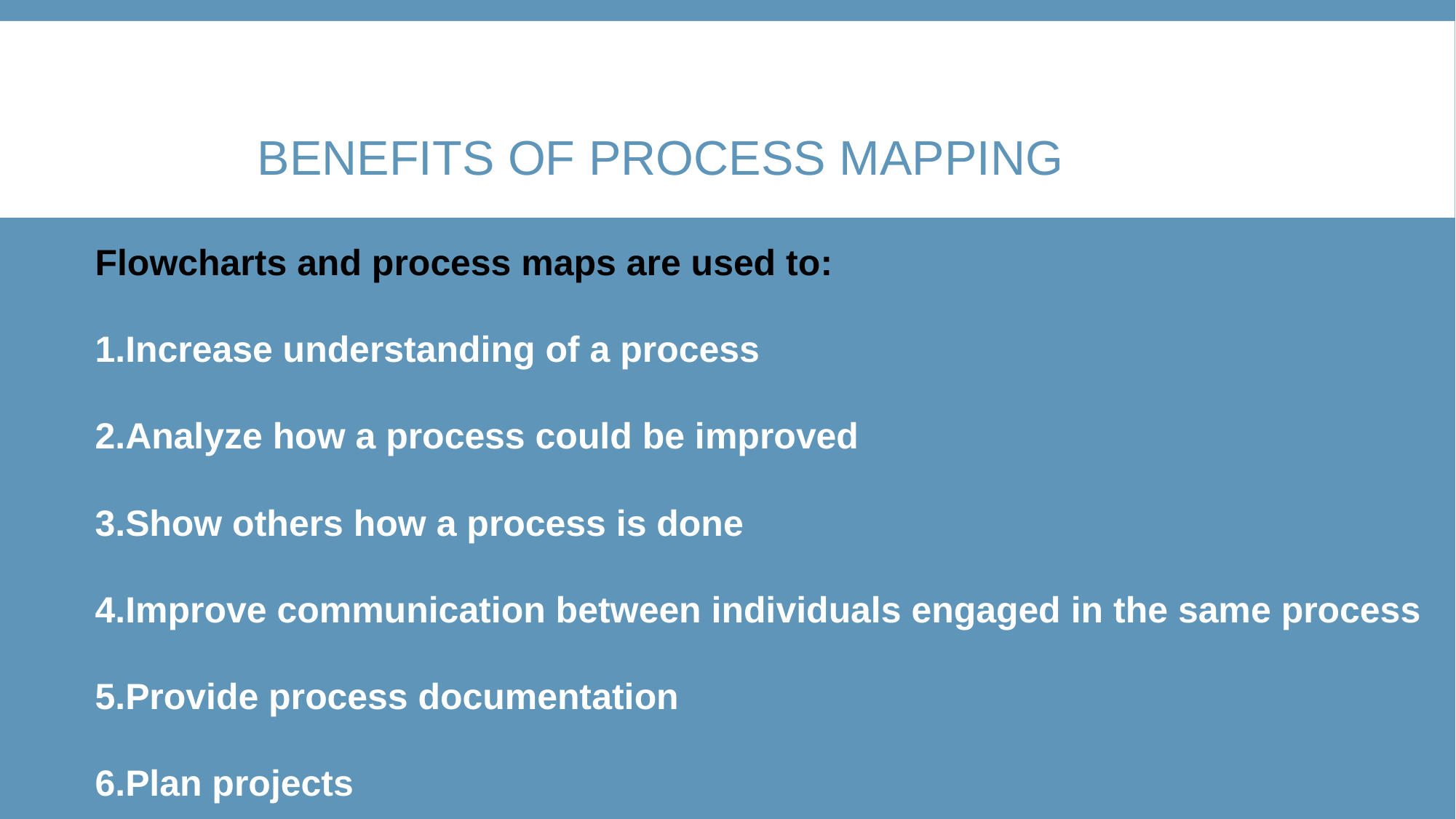

# Benefits of process mapping
Flowcharts and process maps are used to:
Increase understanding of a process
Analyze how a process could be improved
Show others how a process is done
Improve communication between individuals engaged in the same process
Provide process documentation
Plan projects